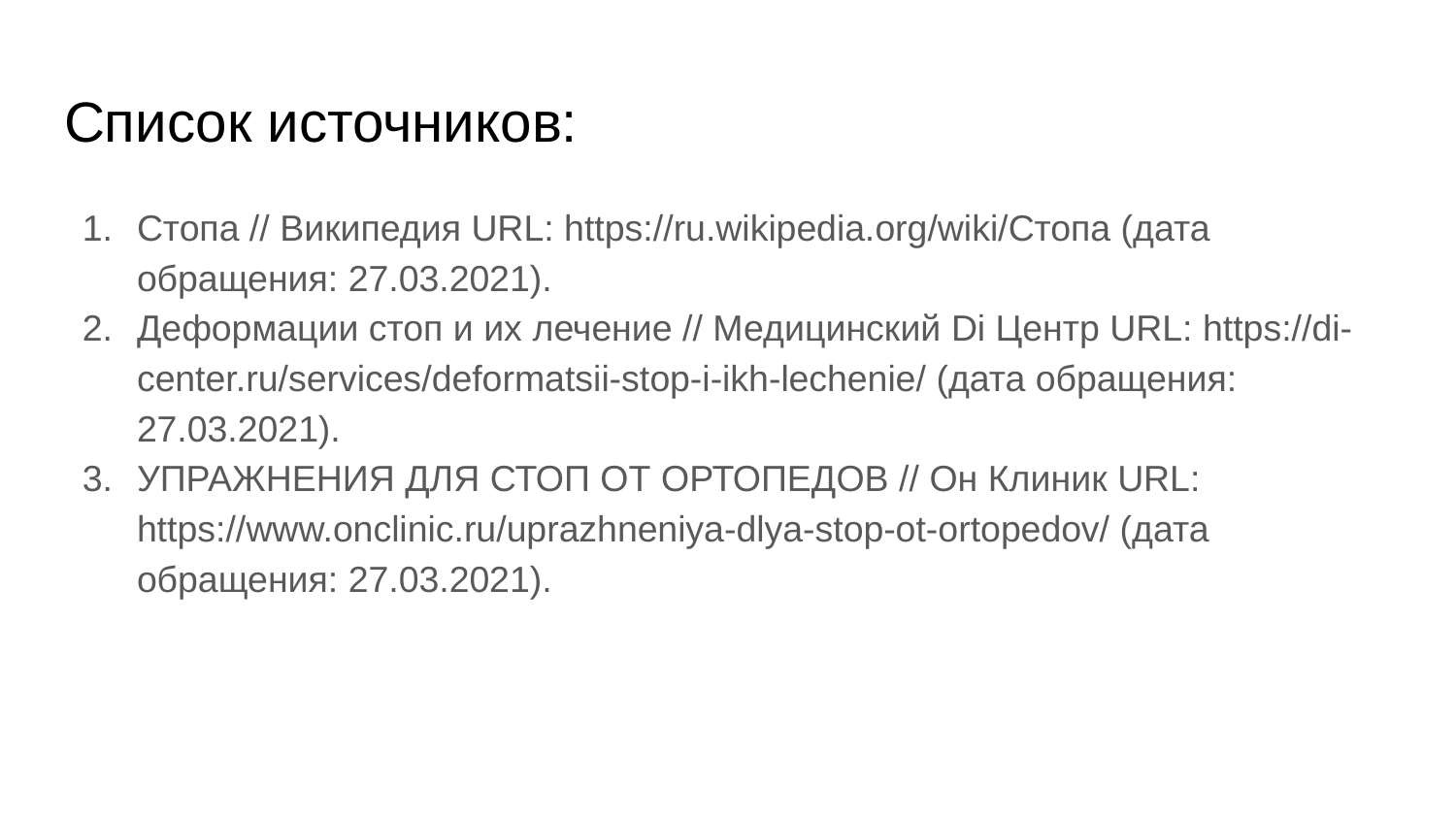

# Список источников:
Стопа // Википедия URL: https://ru.wikipedia.org/wiki/Стопа (дата обращения: 27.03.2021).
Деформации стоп и их лечение // Медицинский Di Центр URL: https://di-center.ru/services/deformatsii-stop-i-ikh-lechenie/ (дата обращения: 27.03.2021).
УПРАЖНЕНИЯ ДЛЯ СТОП ОТ ОРТОПЕДОВ // Он Клиник URL: https://www.onclinic.ru/uprazhneniya-dlya-stop-ot-ortopedov/ (дата обращения: 27.03.2021).